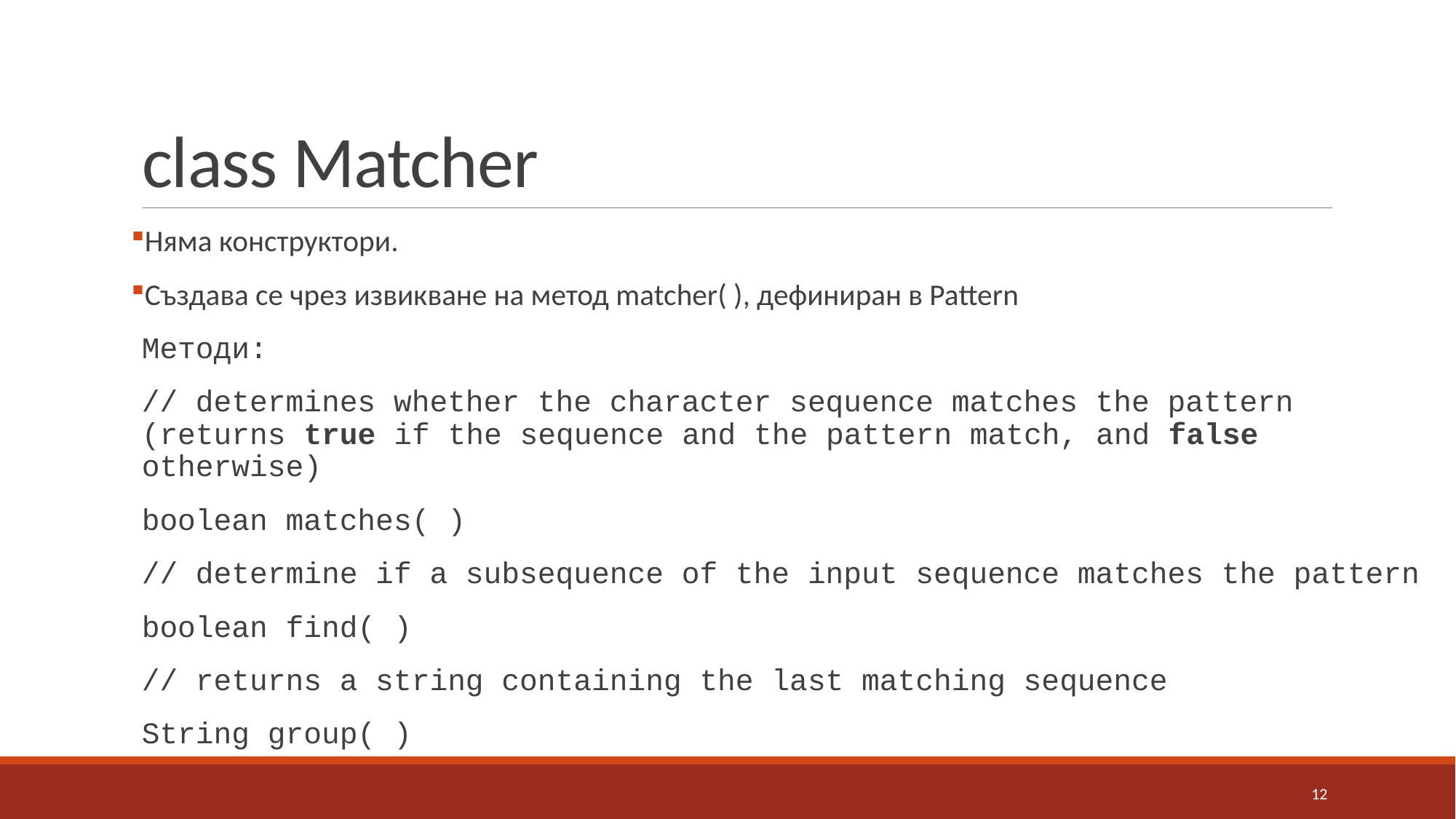

# class Matcher
Няма конструктори.
Създава се чрез извикване на метод matcher( ), дефиниран в Pattern
Методи:
// determines whether the character sequence matches the pattern (returns true if the sequence and the pattern match, and false otherwise)
boolean matches( )
// determine if a subsequence of the input sequence matches the pattern
boolean find( )
// returns a string containing the last matching sequence
String group( )
12